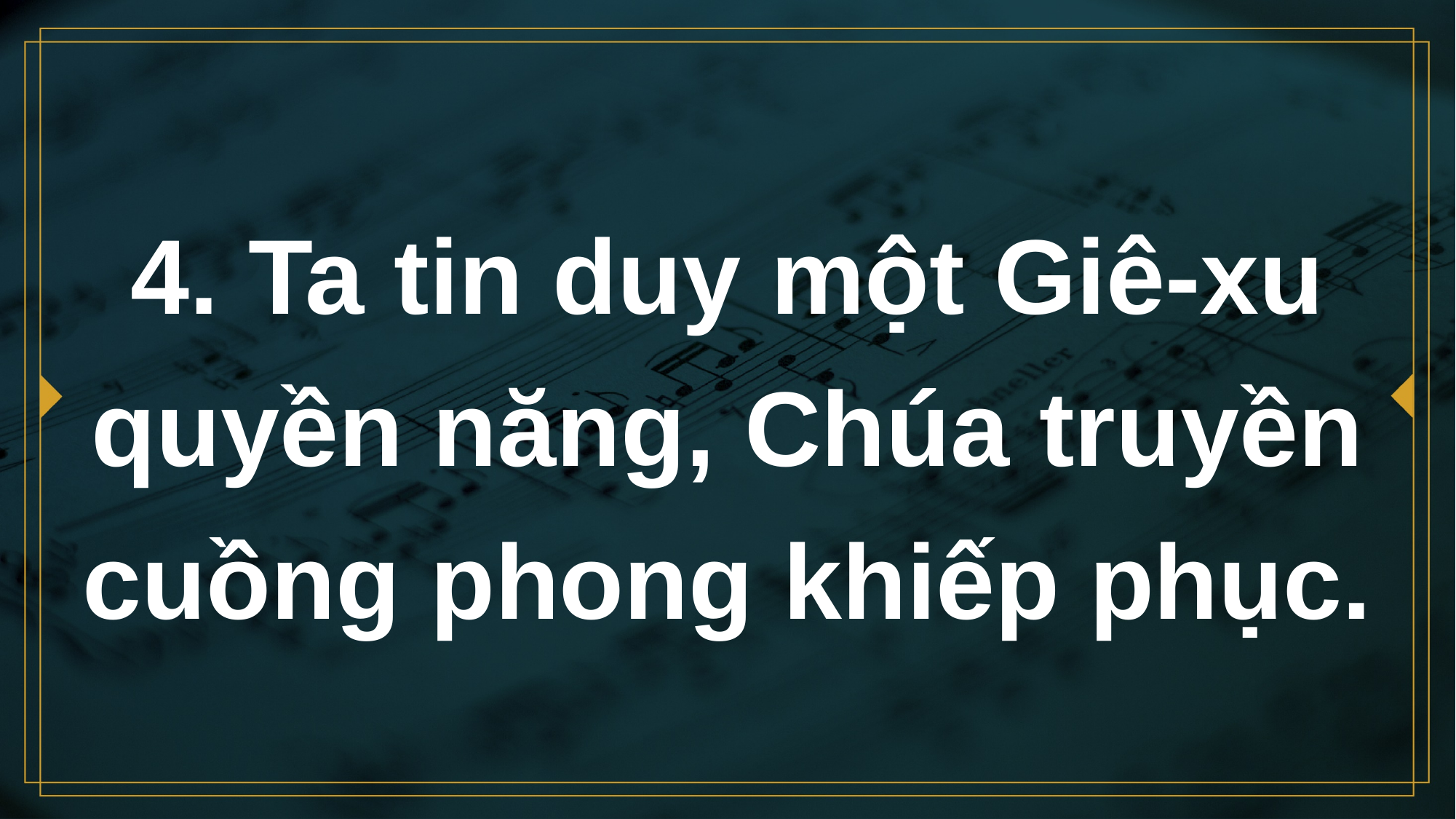

# 4. Ta tin duy một Giê-xu quyền năng, Chúa truyền cuồng phong khiếp phục.